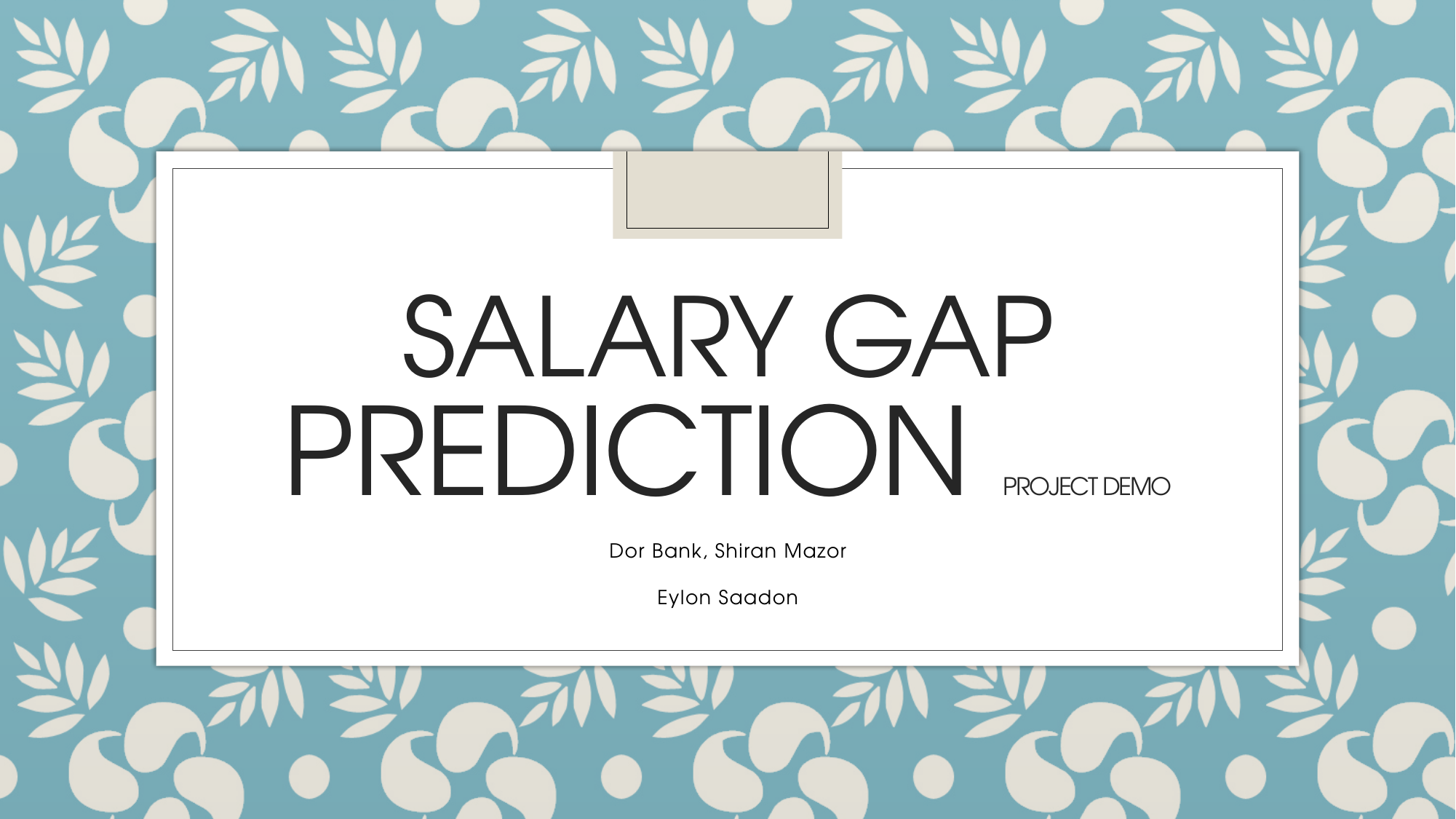

# Salary gap prediction Project Demo

Dor Bank, Shiran Mazor

Eylon Saadon